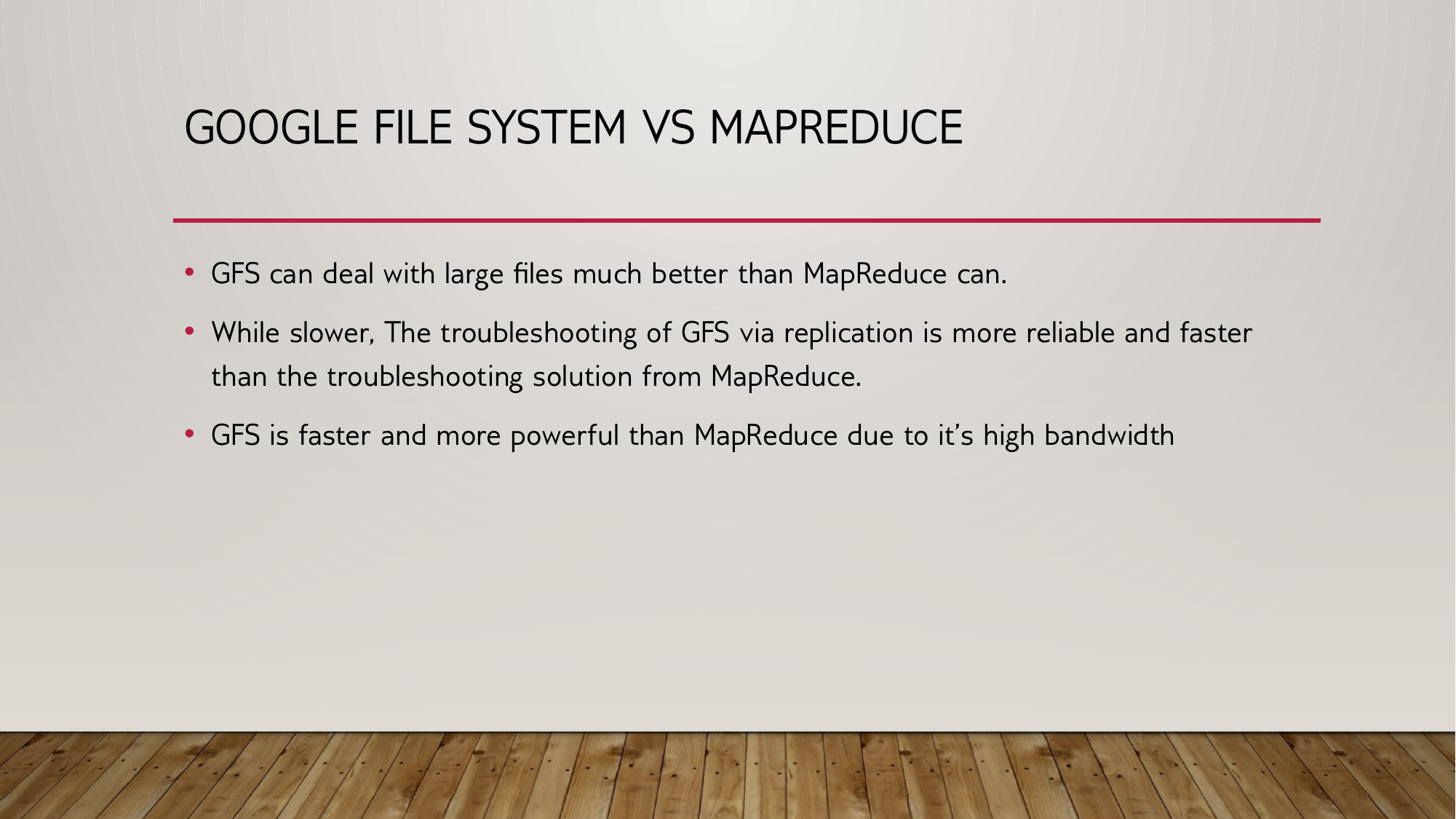

# Google file system vs MapReduce
GFS can deal with large files much better than MapReduce can.
While slower, The troubleshooting of GFS via replication is more reliable and faster than the troubleshooting solution from MapReduce.
GFS is faster and more powerful than MapReduce due to it’s high bandwidth